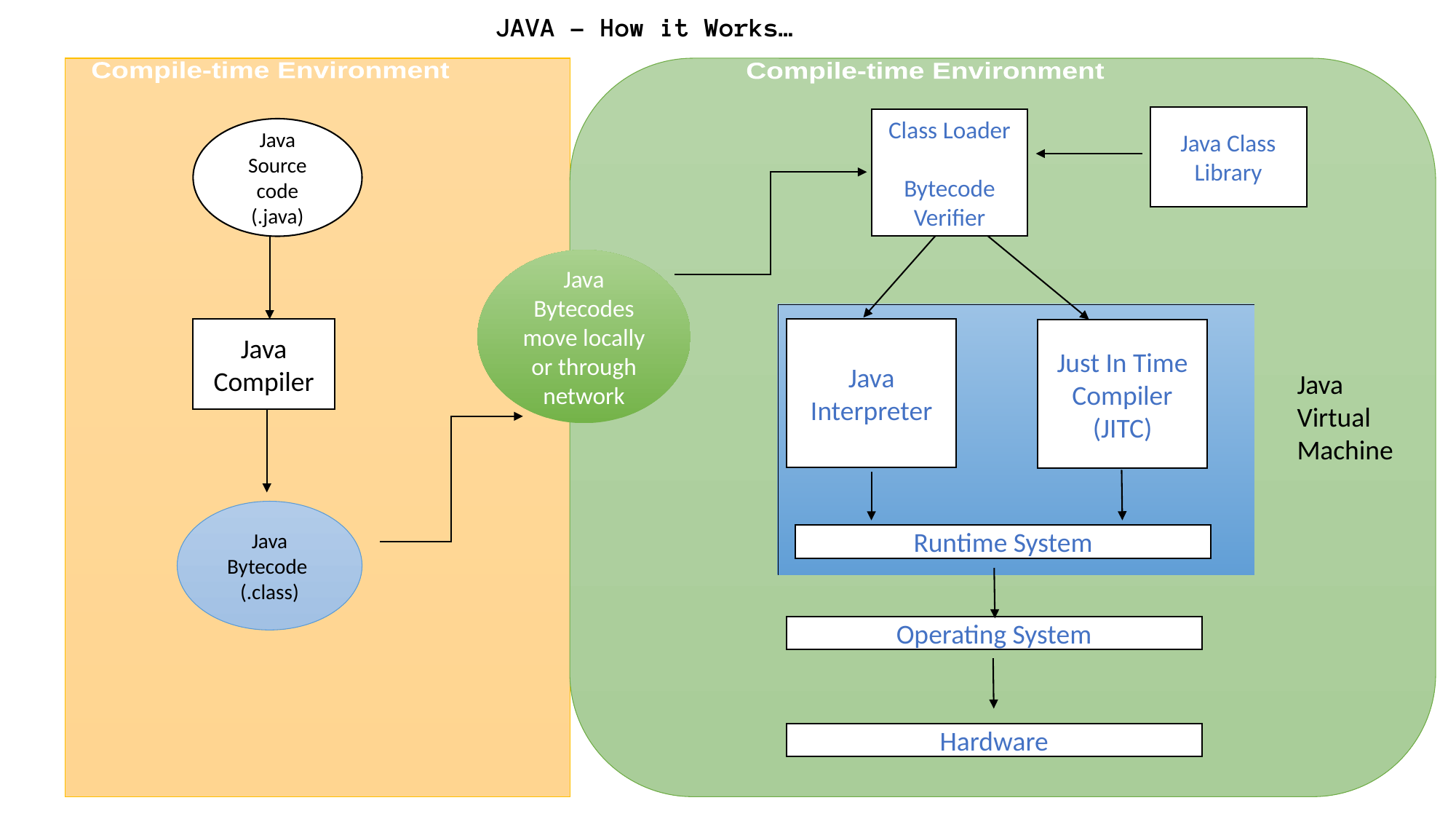

# JAVA - How it Works…

Compile-time Environment
Compile-time Environment
Java Class Library
Class Loader

Bytecode Verifier
Java Source code (.java)
Java Bytecodes move locally or through network

Java Interpreter
Java Compiler
Just In Time Compiler (JITC)
Java
Virtual
Machine
Java Bytecode
(.class)
Runtime System
Operating System
Hardware